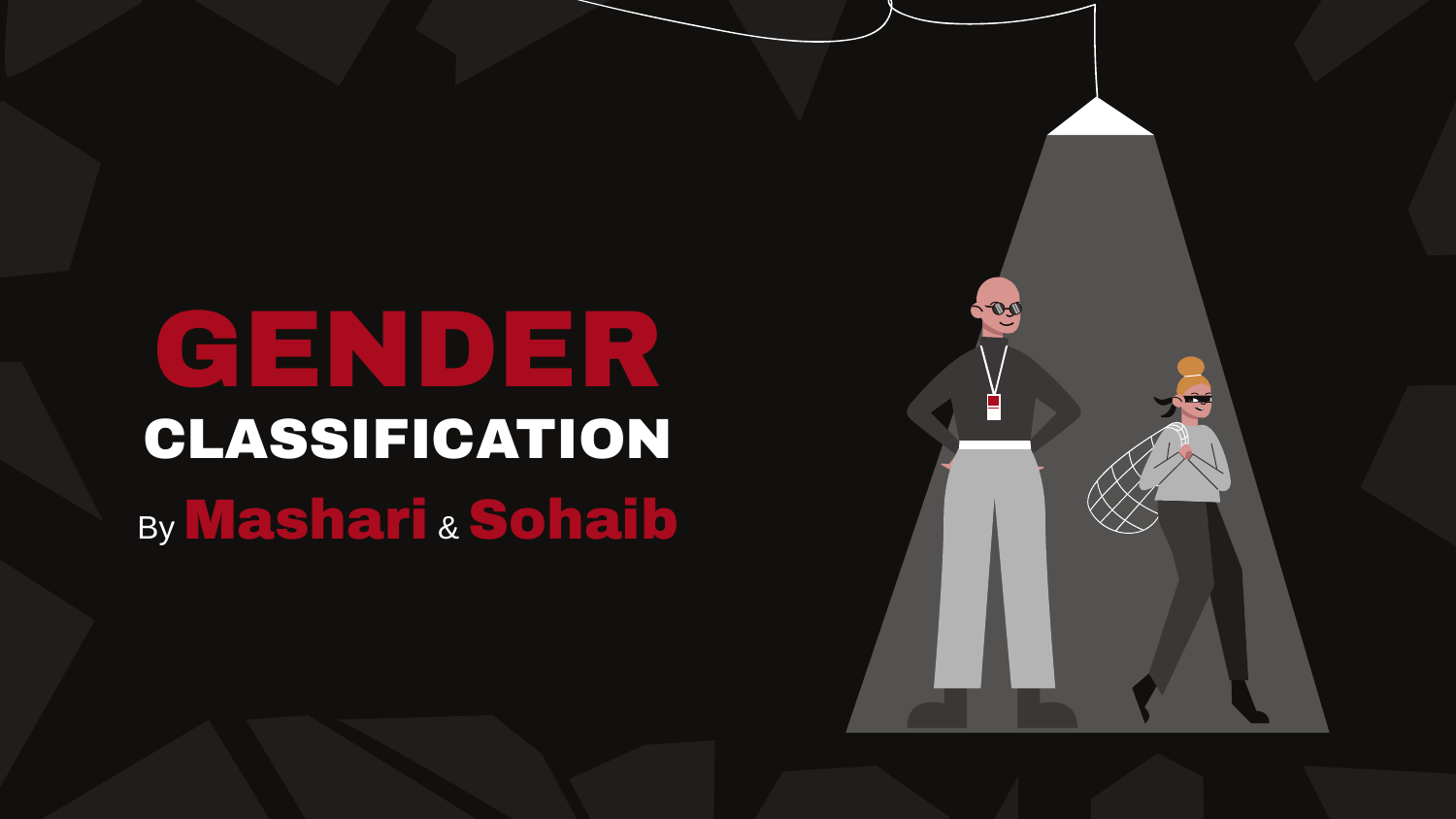

# GENDER CLASSIFICATION

By Mashari & Sohaib